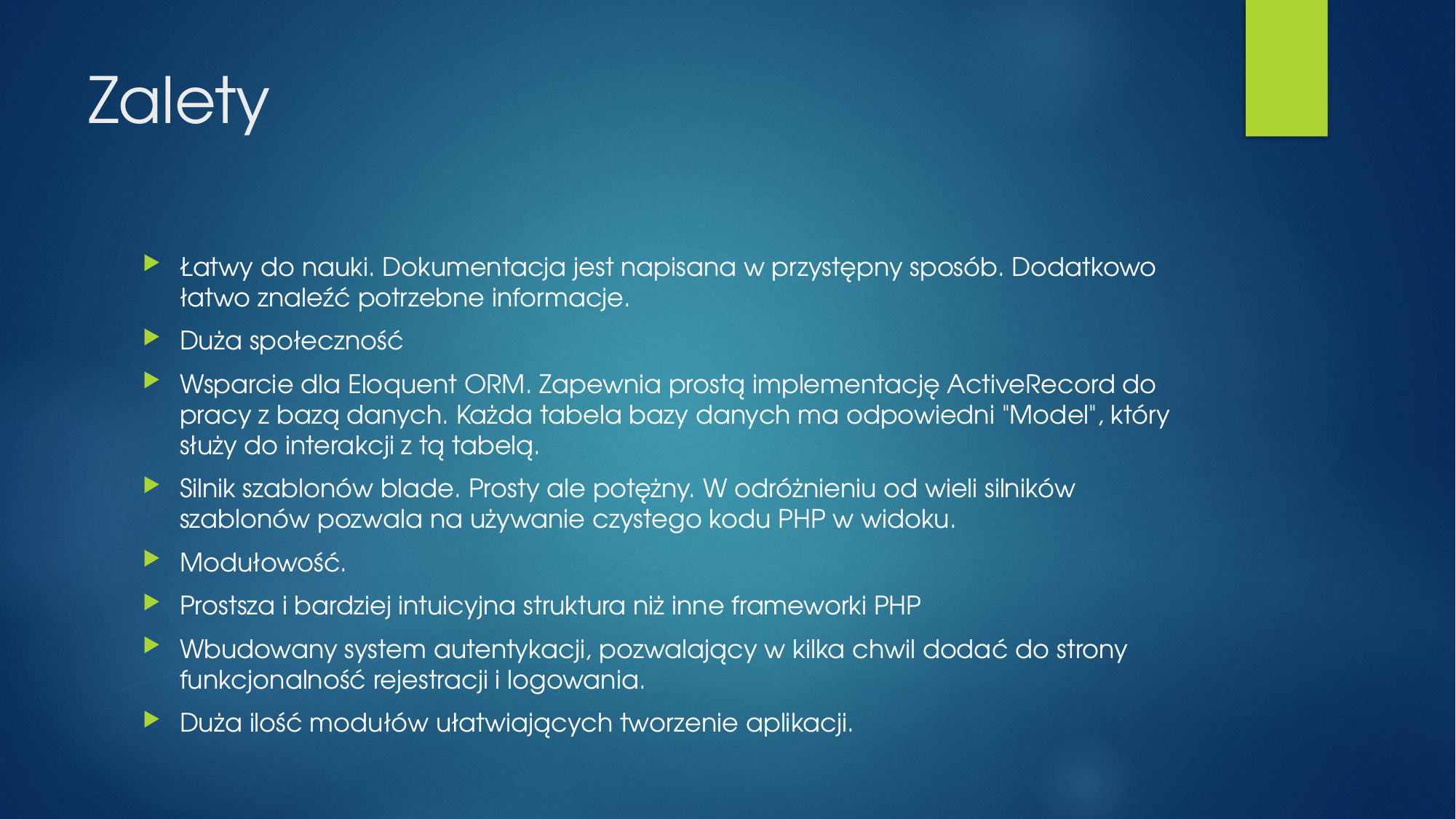

# Zalety
Łatwy do nauki. Dokumentacja jest napisana w przystępny sposób. Dodatkowo łatwo znaleźć potrzebne informacje.
Duża społeczność
Wsparcie dla Eloquent ORM. Zapewnia prostą implementację ActiveRecord do pracy z bazą danych. Każda tabela bazy danych ma odpowiedni "Model", który służy do interakcji z tą tabelą.
Silnik szablonów blade. Prosty ale potężny. W odróżnieniu od wieli silników szablonów pozwala na używanie czystego kodu PHP w widoku.
Modułowość.
Prostsza i bardziej intuicyjna struktura niż inne frameworki PHP
Wbudowany system autentykacji, pozwalający w kilka chwil dodać do strony funkcjonalność rejestracji i logowania.
Duża ilość modułów ułatwiających tworzenie aplikacji.